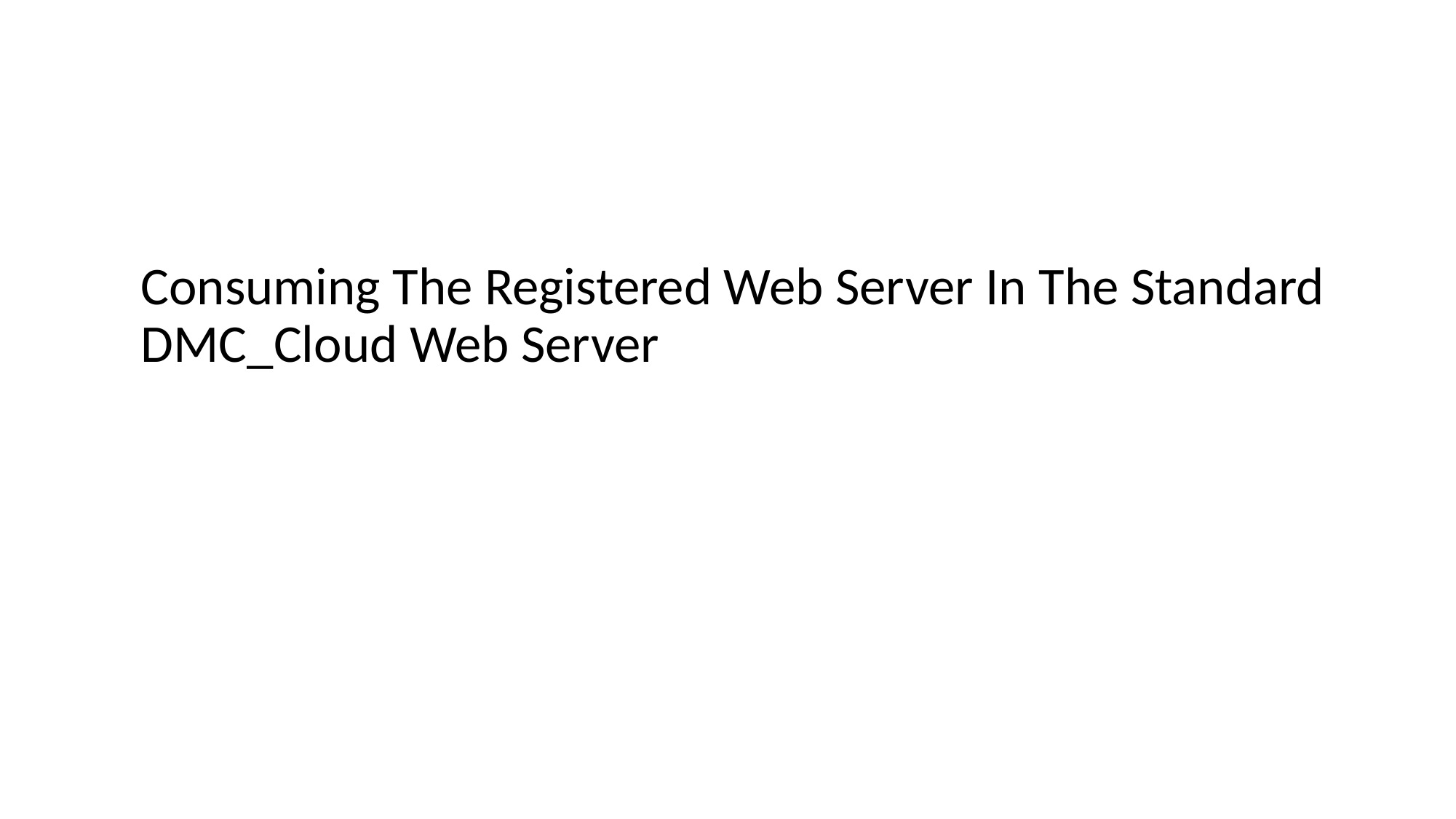

# Consuming The Registered Web Server In The Standard  DMC_Cloud Web Server